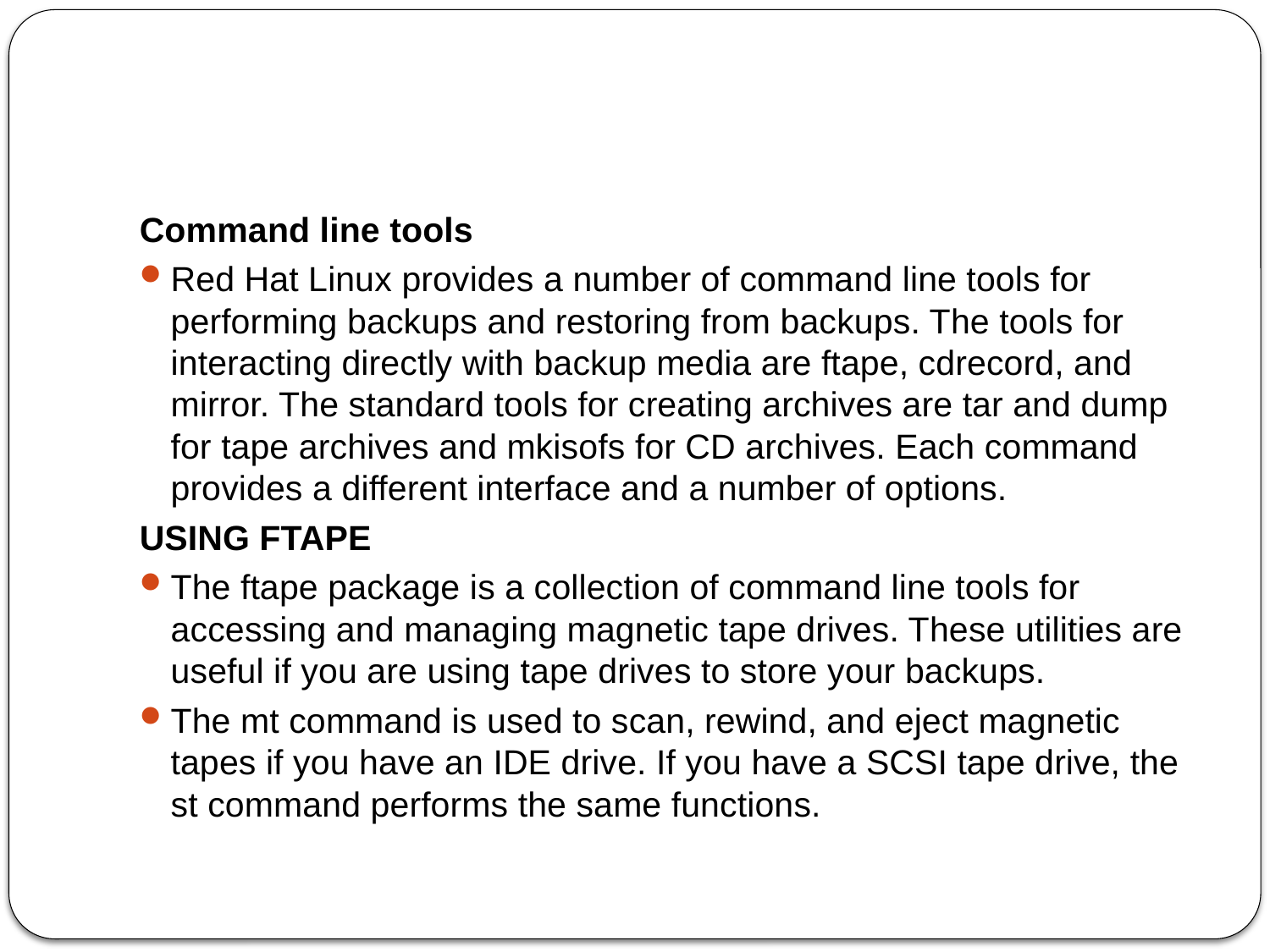

#
Command line tools
Red Hat Linux provides a number of command line tools for performing backups and restoring from backups. The tools for interacting directly with backup media are ftape, cdrecord, and mirror. The standard tools for creating archives are tar and dump for tape archives and mkisofs for CD archives. Each command provides a different interface and a number of options.
USING FTAPE
The ftape package is a collection of command line tools for accessing and managing magnetic tape drives. These utilities are useful if you are using tape drives to store your backups.
The mt command is used to scan, rewind, and eject magnetic tapes if you have an IDE drive. If you have a SCSI tape drive, the st command performs the same functions.